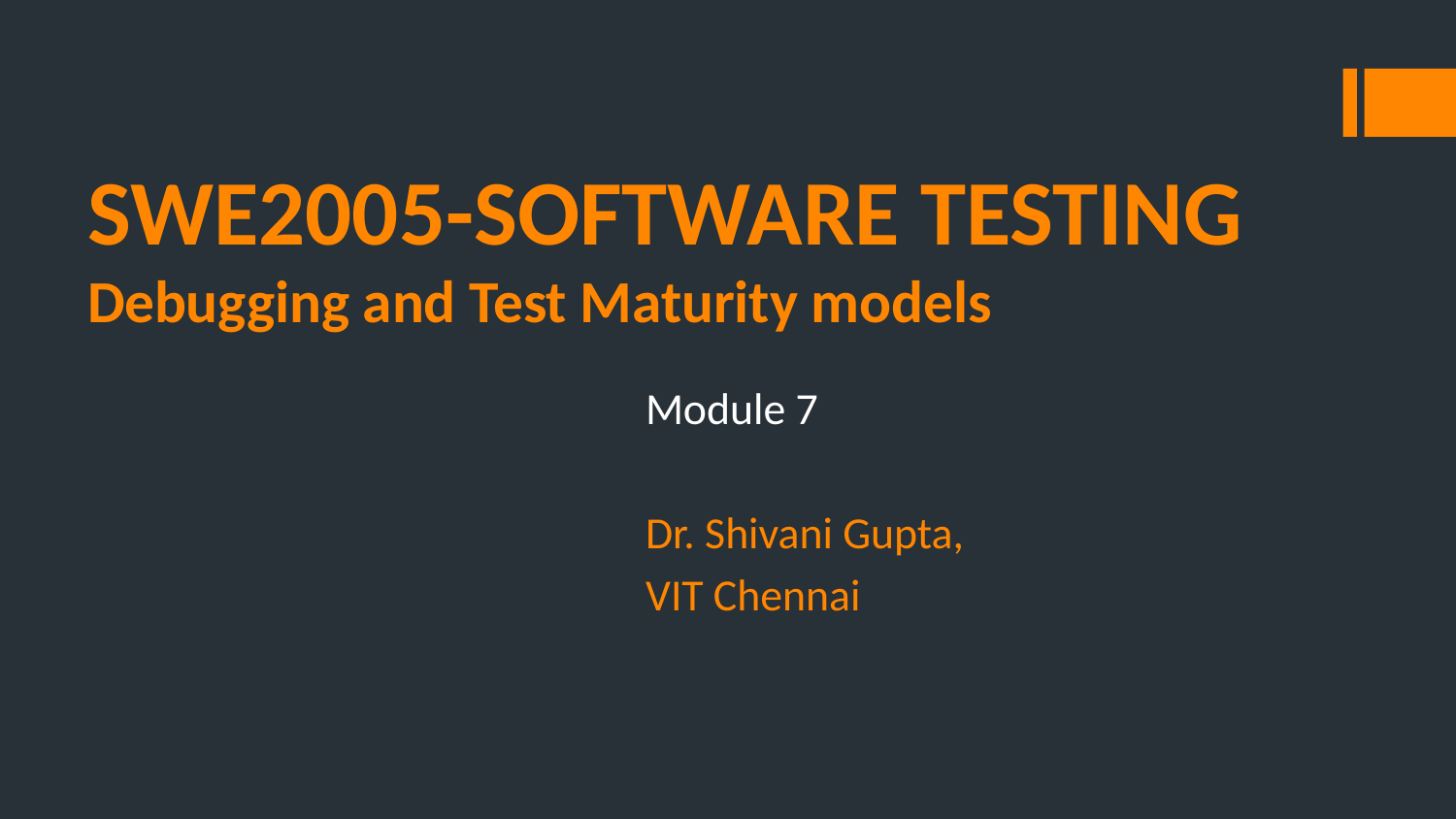

# SWE2005-SOFTWARE TESTING
Debugging and Test Maturity models
Module 7

Dr. Shivani Gupta,
VIT Chennai